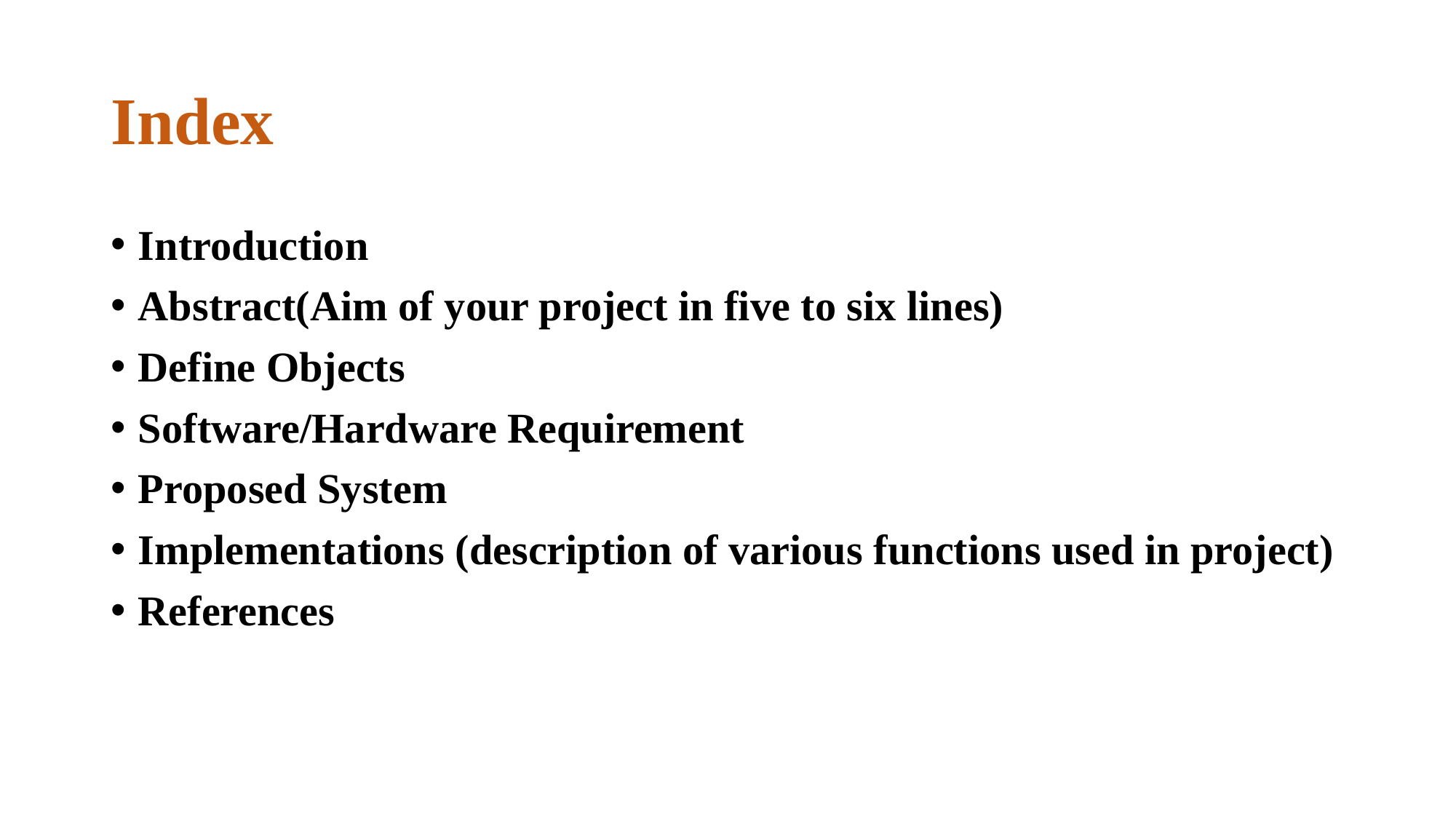

# Index
Introduction
Abstract(Aim of your project in five to six lines)
Define Objects
Software/Hardware Requirement
Proposed System
Implementations (description of various functions used in project)
References